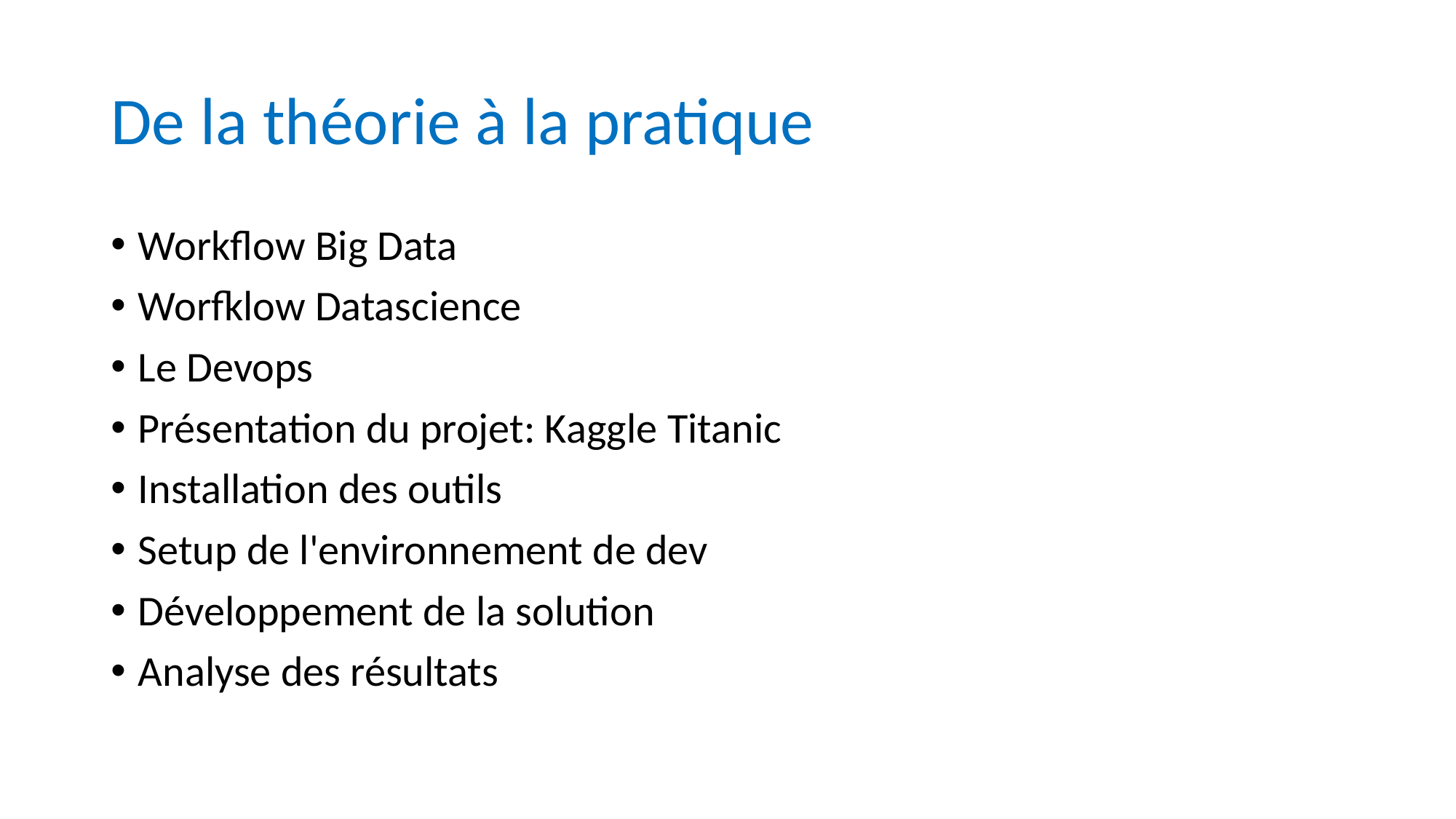

# De la théorie à la pratique
Workflow Big Data
Worfklow Datascience
Le Devops
Présentation du projet: Kaggle Titanic
Installation des outils
Setup de l'environnement de dev
Développement de la solution
Analyse des résultats